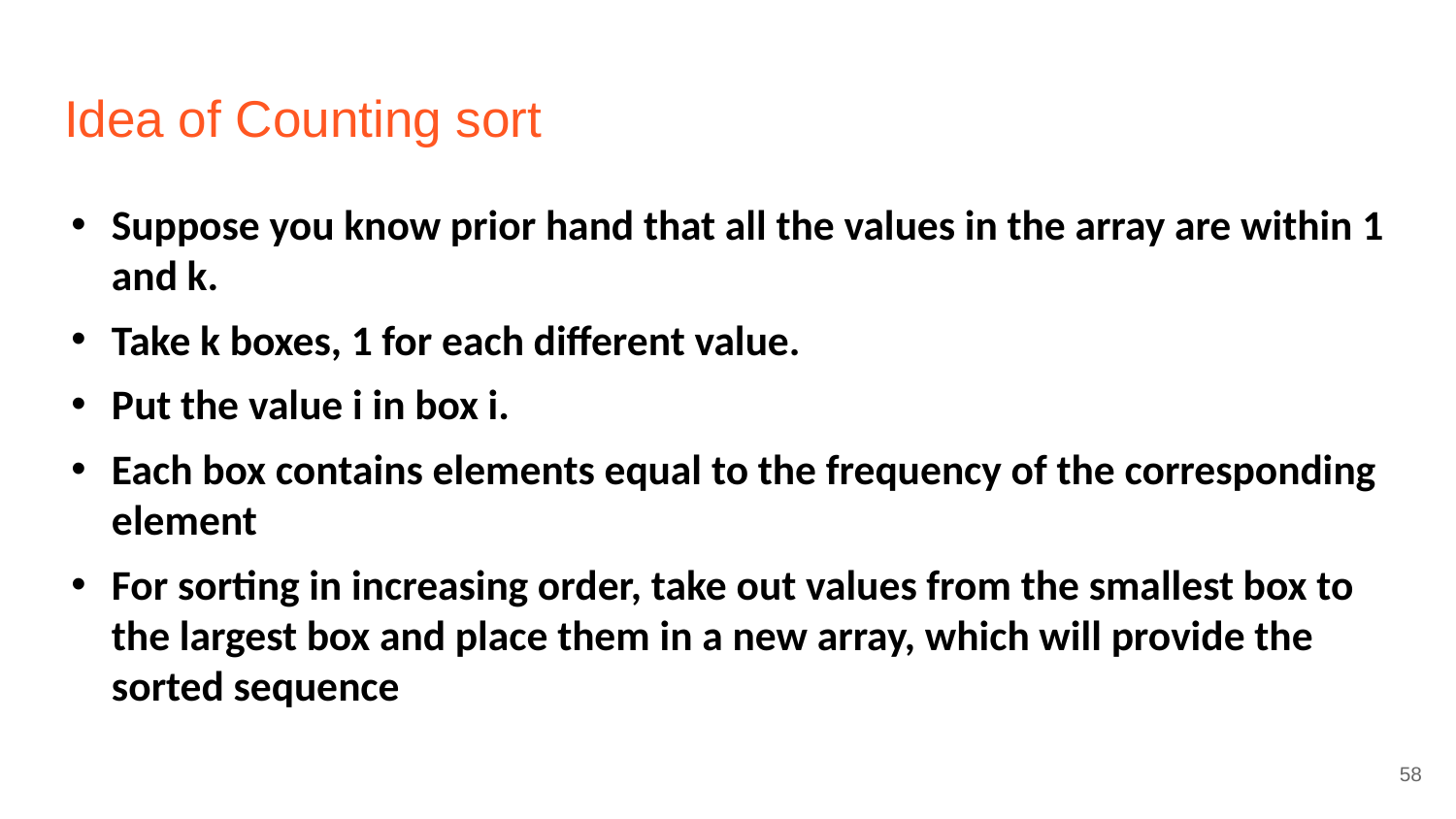

# Idea of Counting sort
Suppose you know prior hand that all the values in the array are within 1 and k.
Take k boxes, 1 for each different value.
Put the value i in box i.
Each box contains elements equal to the frequency of the corresponding element
For sorting in increasing order, take out values from the smallest box to the largest box and place them in a new array, which will provide the sorted sequence
58